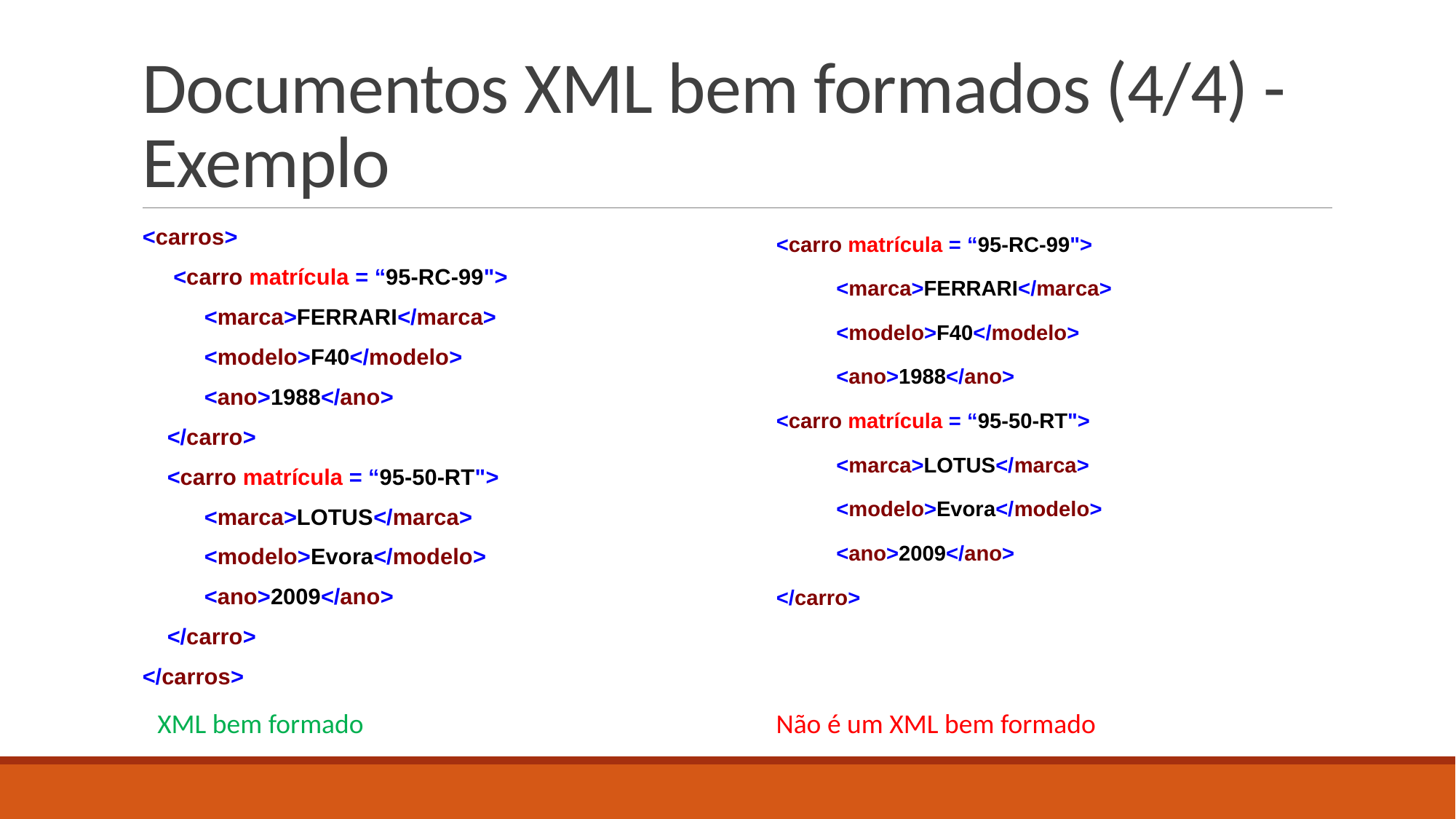

# Documentos XML bem formados (4/4) - Exemplo
<carros>
     <carro matrícula = “95-RC-99">
          <marca>FERRARI</marca>
          <modelo>F40</modelo>
          <ano>1988</ano>
    </carro>
    <carro matrícula = “95-50-RT">
          <marca>LOTUS</marca>
          <modelo>Evora</modelo>
          <ano>2009</ano>
    </carro>
</carros>
<carro matrícula = “95-RC-99">
          <marca>FERRARI</marca>
          <modelo>F40</modelo>
          <ano>1988</ano>
<carro matrícula = “95-50-RT">
          <marca>LOTUS</marca>
          <modelo>Evora</modelo>
          <ano>2009</ano>
</carro>
XML bem formado
Não é um XML bem formado